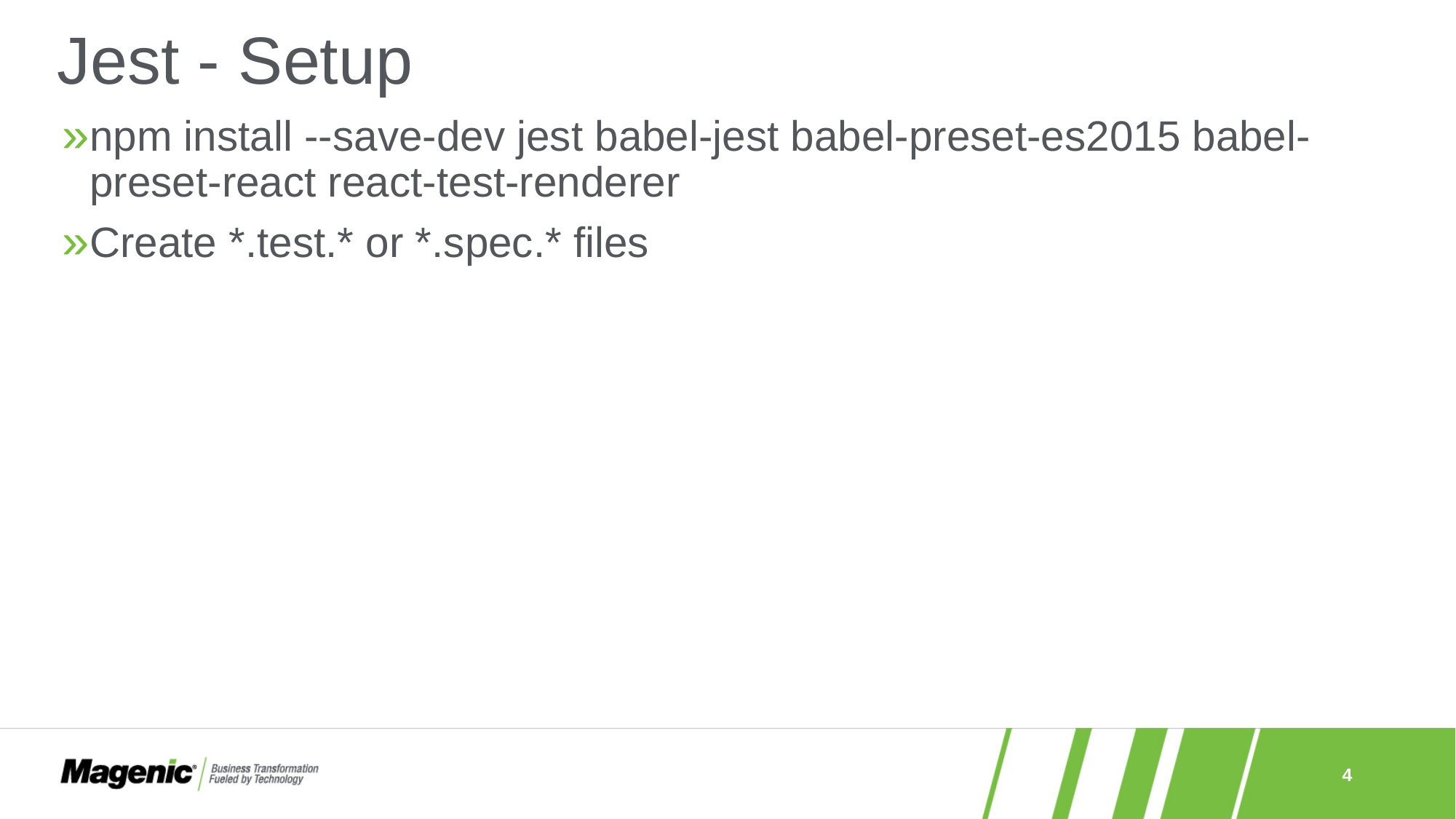

# Jest - Setup
npm install --save-dev jest babel-jest babel-preset-es2015 babel-preset-react react-test-renderer
Create *.test.* or *.spec.* files